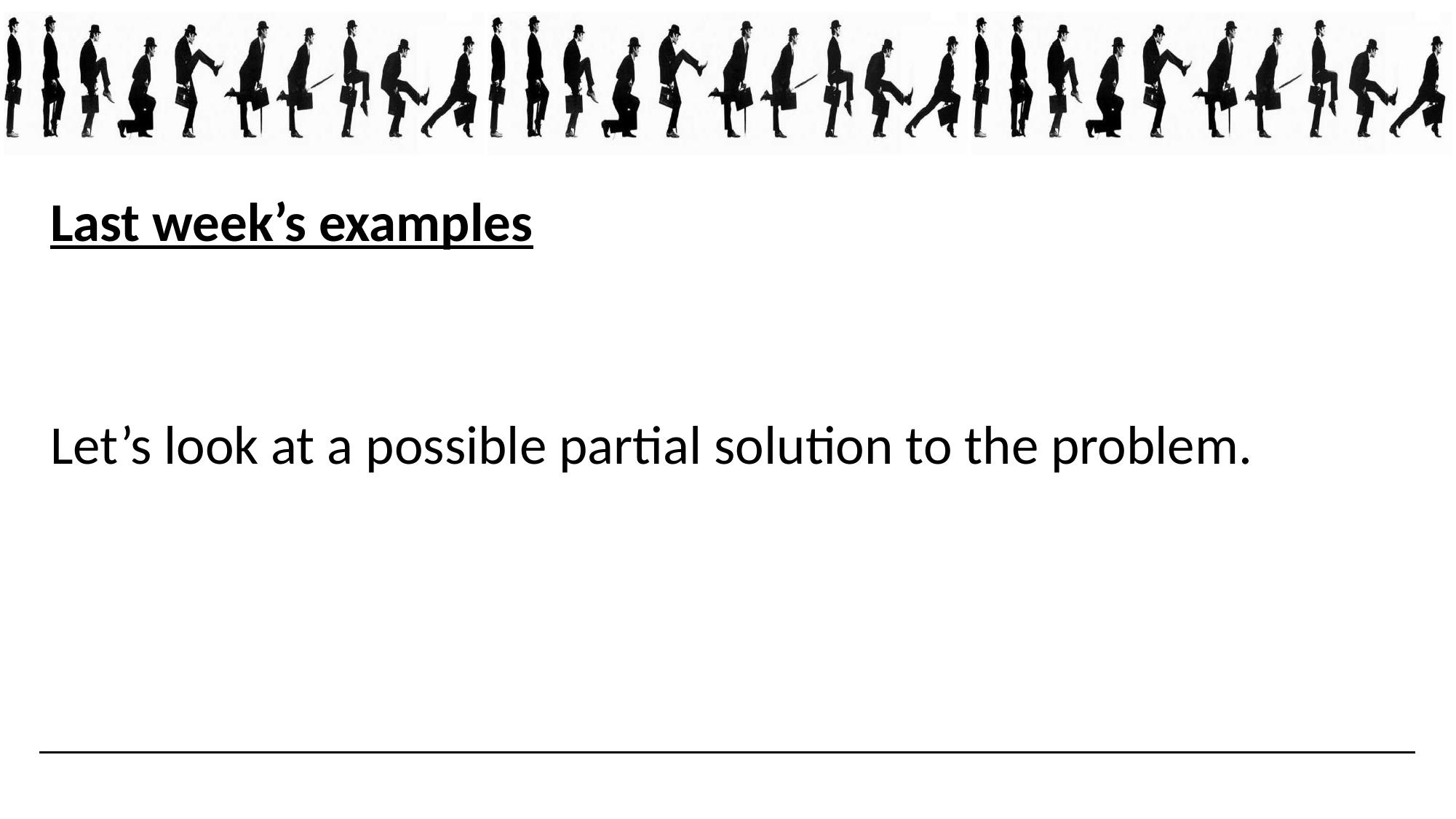

Last week’s examples

Let’s look at a possible partial solution to the problem.